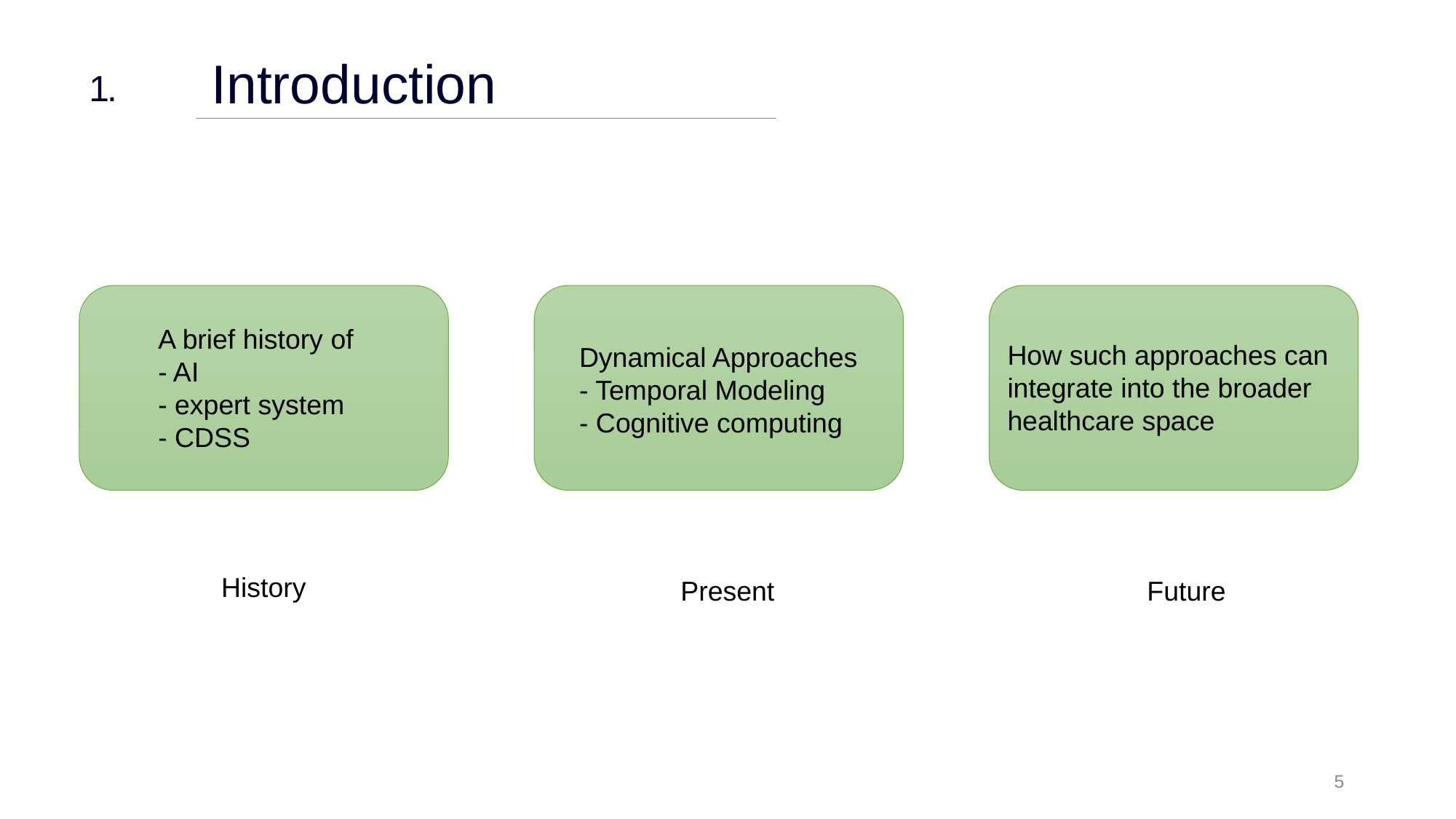

Introduction
1.

A brief history of
- AI
- expert system
- CDSS
How such approaches can integrate into the broader healthcare space
Dynamical Approaches
- Temporal Modeling
- Cognitive computing
History
Present
Future
5